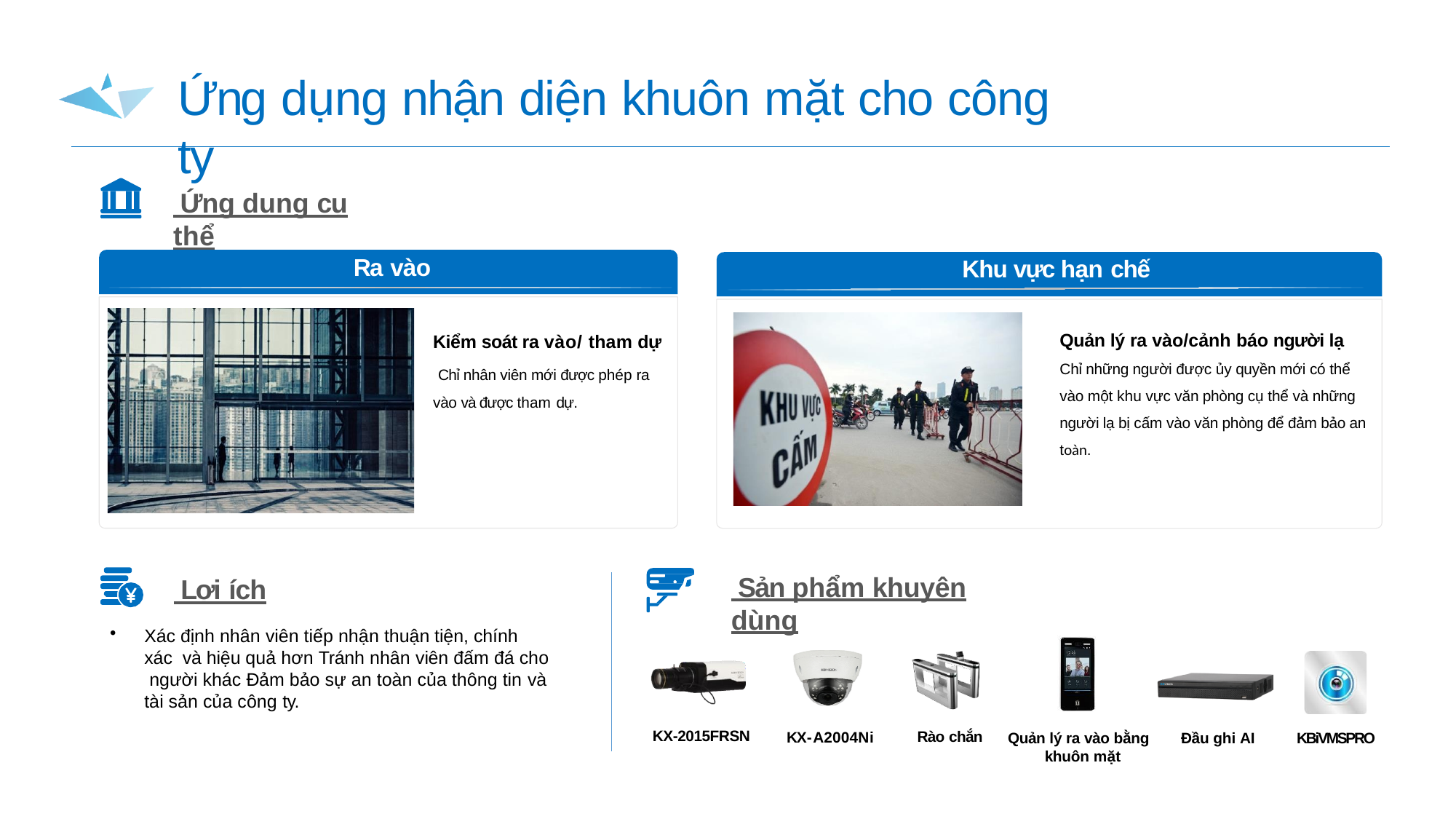

# Ứng dụng nhận diện khuôn mặt cho công ty

 Ứng dụng cụ thể

Ra vào
Khu vực hạn chế

Quản lý ra vào/cảnh báo người lạ  Chỉ những người được ủy quyền mới có thể  vào một khu vực văn phòng cụ thể và những  người lạ bị cấm vào văn phòng để đảm bảo an  toàn.
Kiểm soát ra vào/ tham dự  Chỉ nhân viên mới được phép ra  vào và được tham dự.

 Sản phẩm khuyên dùng
 Lợi ích
Xác định nhân viên tiếp nhận thuận tiện, chính xác  và hiệu quả hơn Tránh nhân viên đấm đá cho  người khác Đảm bảo sự an toàn của thông tin và
tài sản của công ty.

KX-2015FRSN
Rào chắn
KX-A2004Ni
Đầu ghi AI
Quản lý ra vào bằng  khuôn mặt
KBiVMSPRO